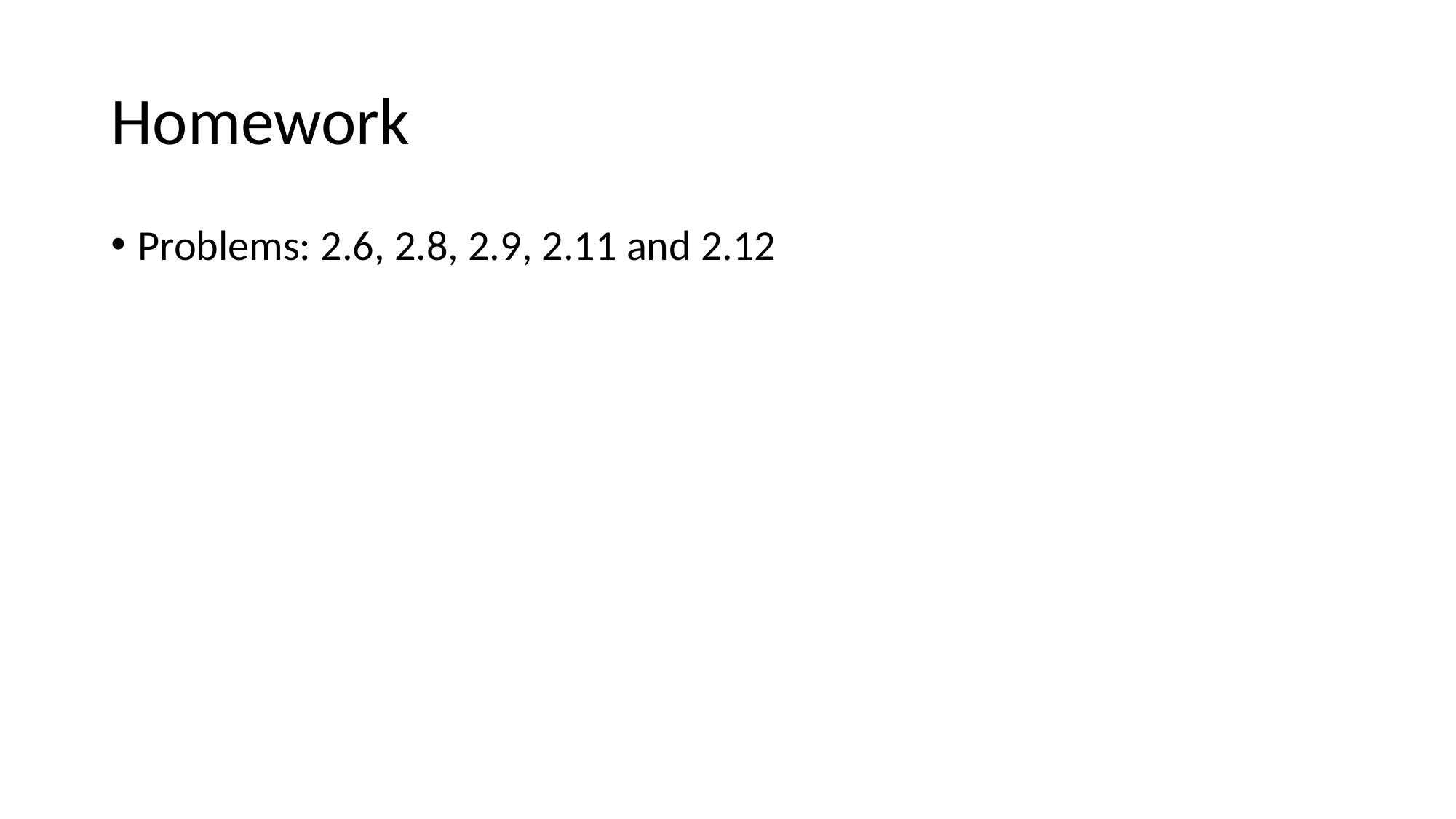

# Homework
Problems: 2.6, 2.8, 2.9, 2.11 and 2.12